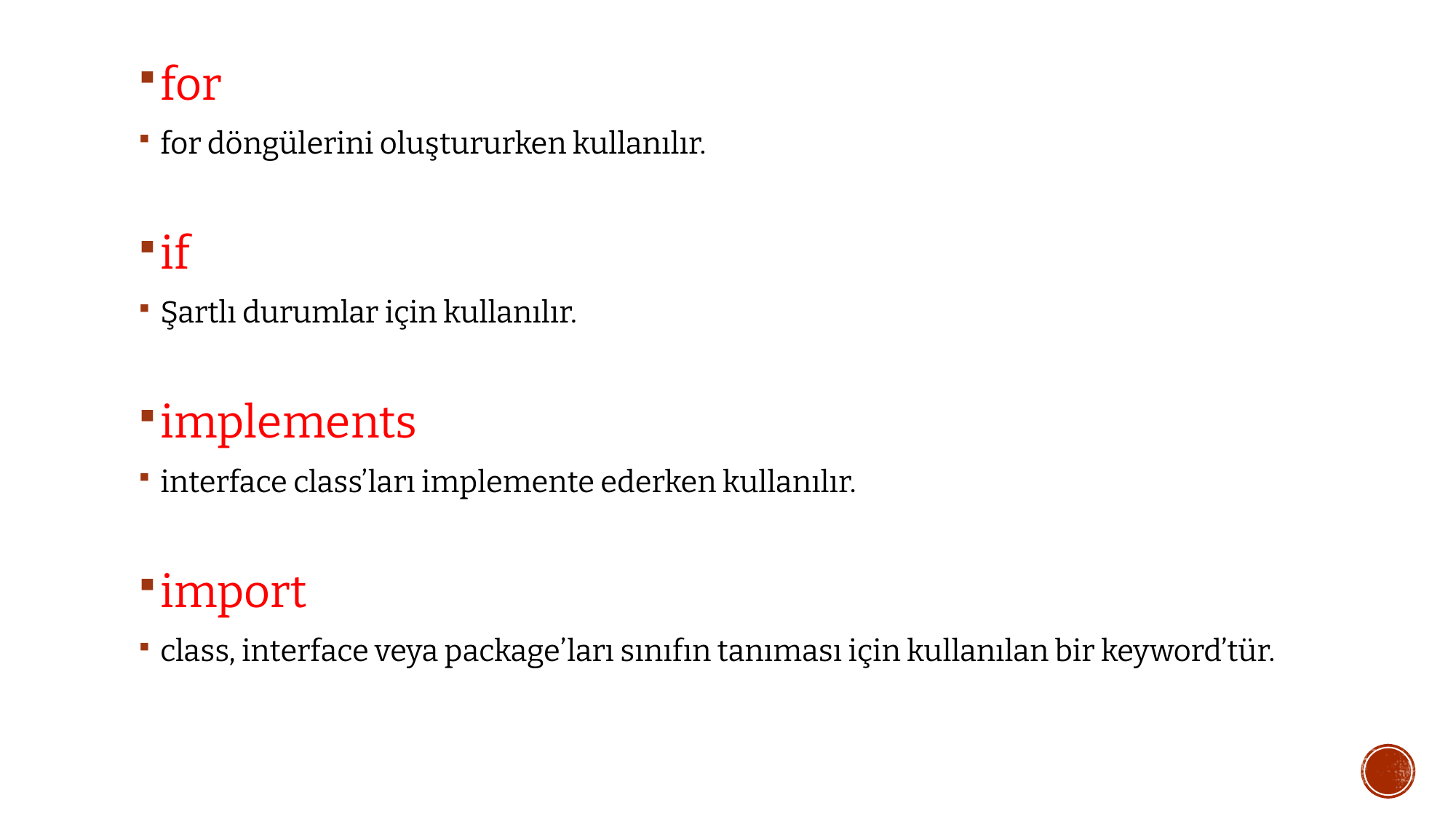

for
for döngülerini oluştururken kullanılır.

if
Şartlı durumlar için kullanılır.

implements
interface class’ları implemente ederken kullanılır.

import
class, interface veya package’ları sınıfın tanıması için kullanılan bir keyword’tür.